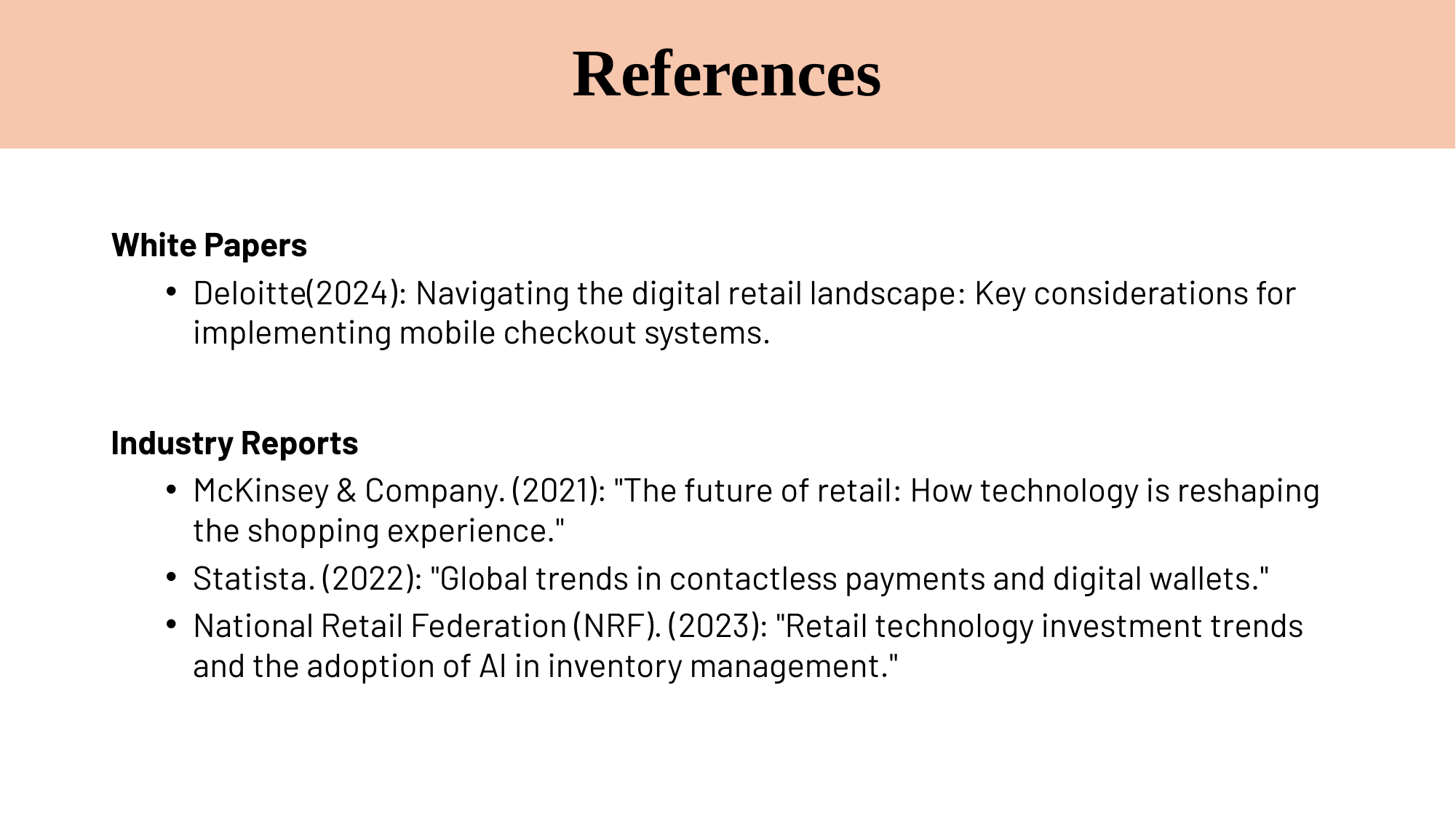

# References
White Papers
Deloitte(2024): Navigating the digital retail landscape: Key considerations for implementing mobile checkout systems.

Industry Reports
McKinsey & Company. (2021): "The future of retail: How technology is reshaping the shopping experience."
Statista. (2022): "Global trends in contactless payments and digital wallets."
National Retail Federation (NRF). (2023): "Retail technology investment trends and the adoption of AI in inventory management."